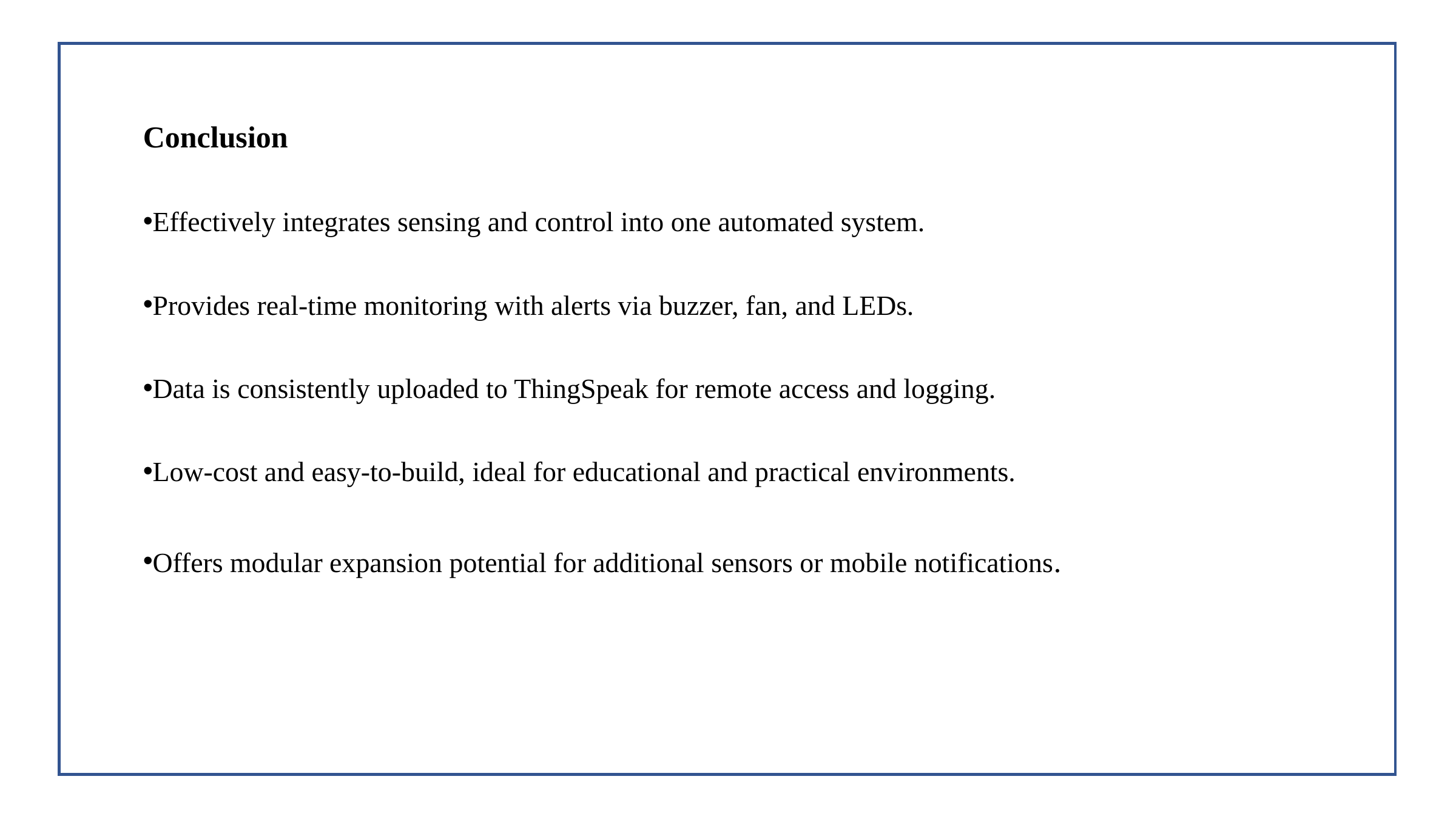

Conclusion
Effectively integrates sensing and control into one automated system.
Provides real-time monitoring with alerts via buzzer, fan, and LEDs.
Data is consistently uploaded to ThingSpeak for remote access and logging.
Low-cost and easy-to-build, ideal for educational and practical environments.
Offers modular expansion potential for additional sensors or mobile notifications.